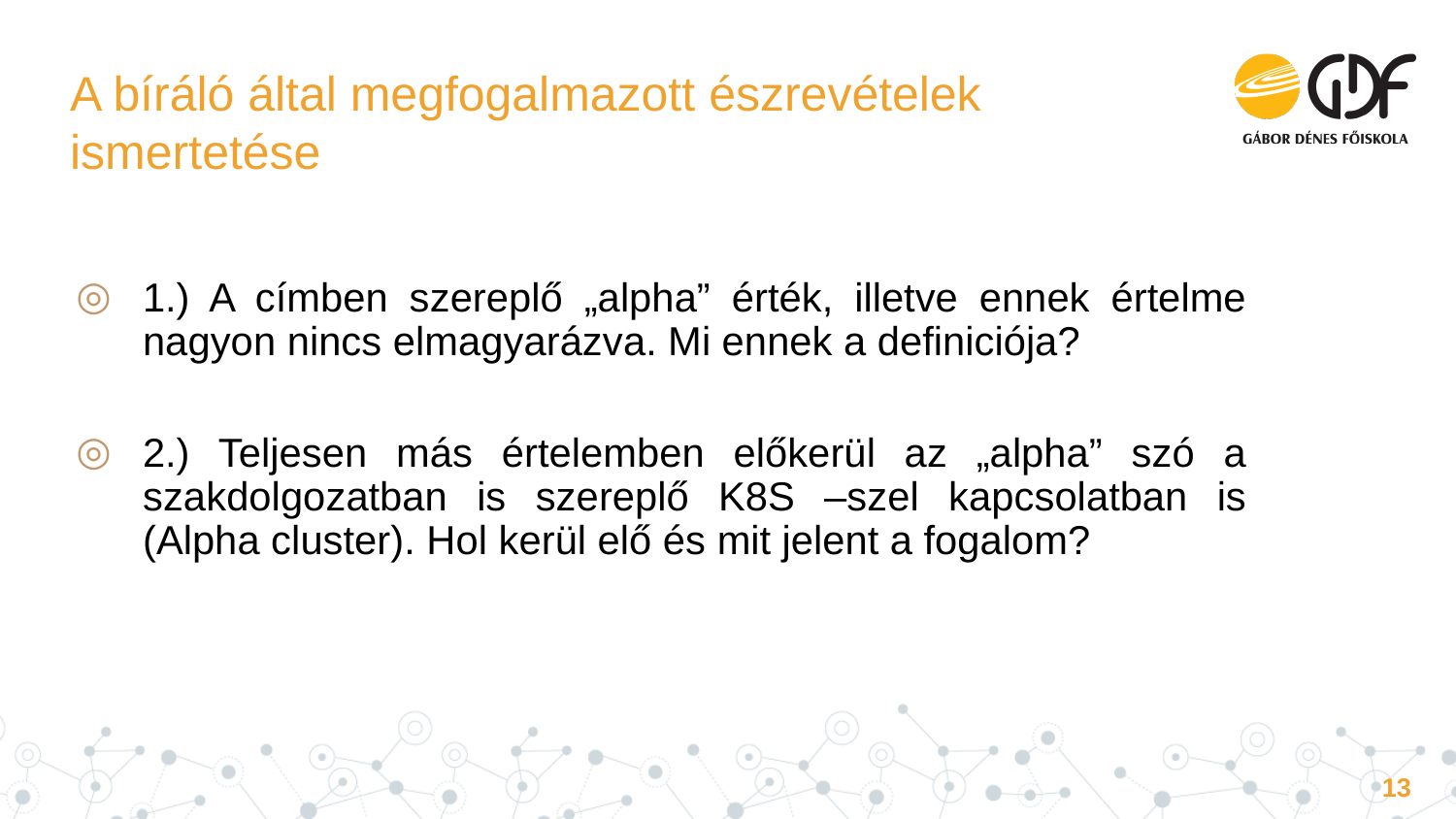

# A bíráló által megfogalmazott észrevételek ismertetése
1.) A címben szereplő „alpha” érték, illetve ennek értelme nagyon nincs elmagyarázva. Mi ennek a definiciója?

2.) Teljesen más értelemben előkerül az „alpha” szó a szakdolgozatban is szereplő K8S –szel kapcsolatban is (Alpha cluster). Hol kerül elő és mit jelent a fogalom?

13